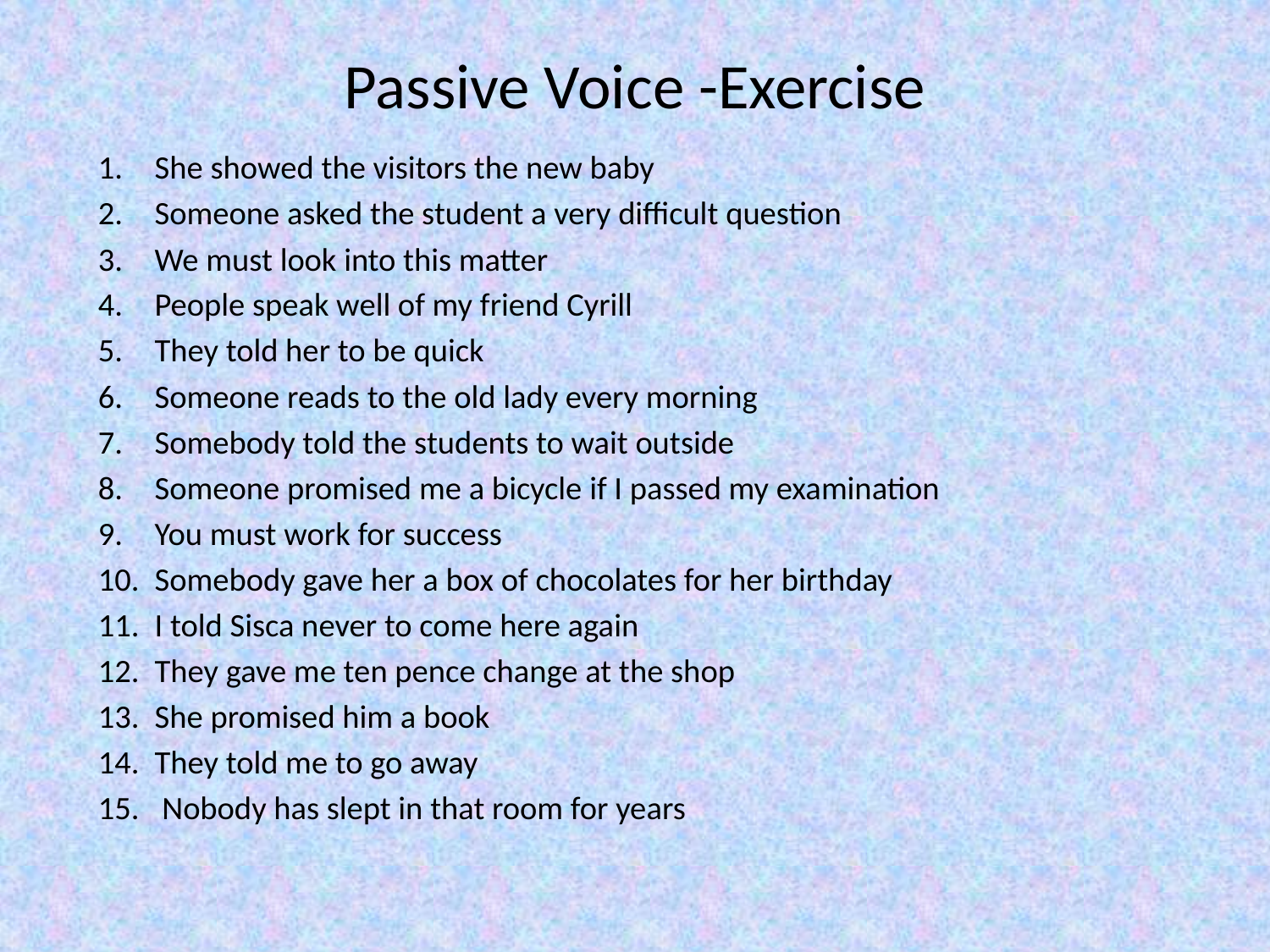

# Passive Voice -Exercise

She showed the visitors the new baby
Someone asked the student a very difficult question
We must look into this matter
People speak well of my friend Cyrill
They told her to be quick
Someone reads to the old lady every morning
Somebody told the students to wait outside
Someone promised me a bicycle if I passed my examination
You must work for success
Somebody gave her a box of chocolates for her birthday
I told Sisca never to come here again
They gave me ten pence change at the shop
She promised him a book
They told me to go away
 Nobody has slept in that room for years